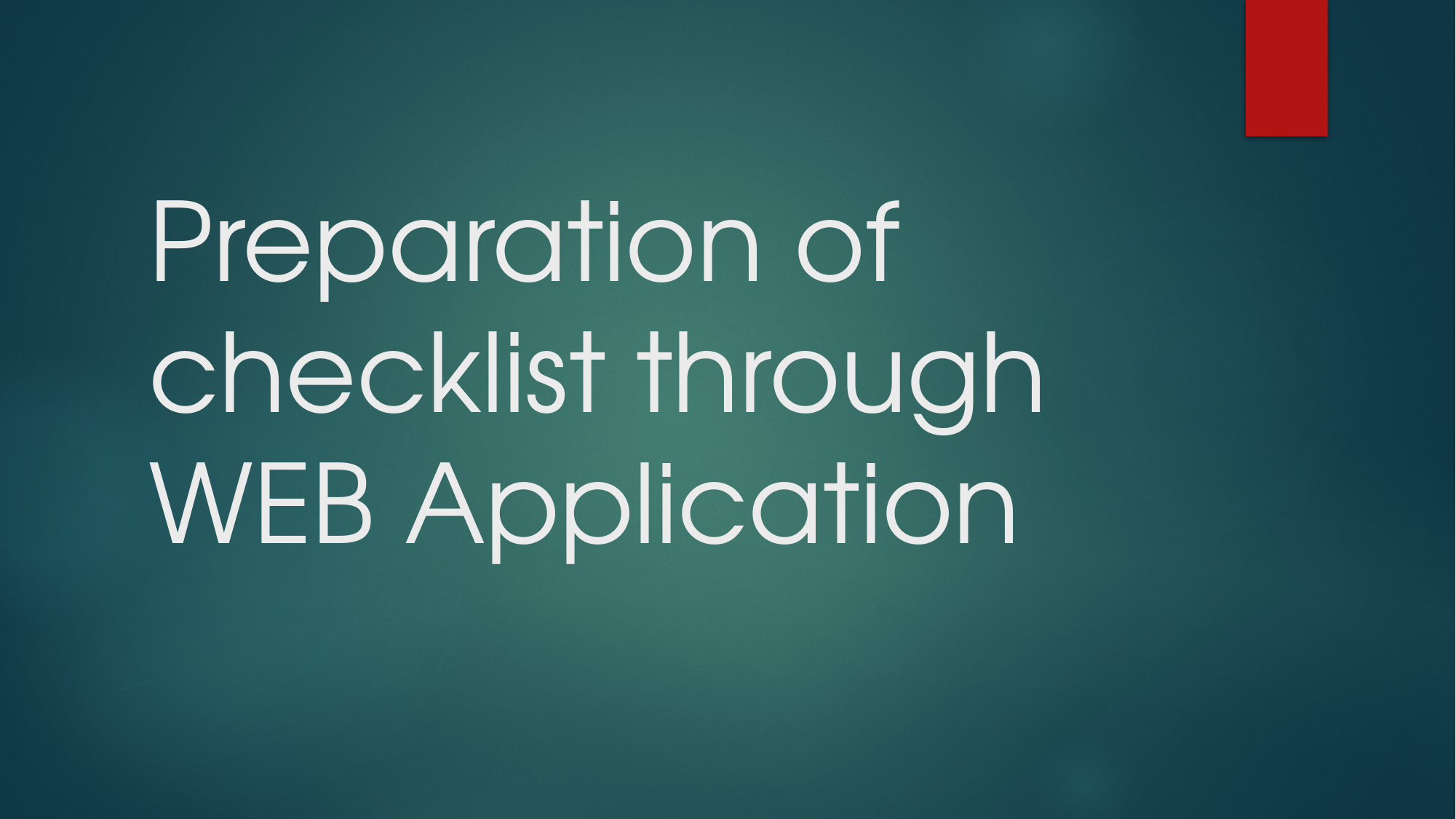

# Preparation of checklist through WEB Application